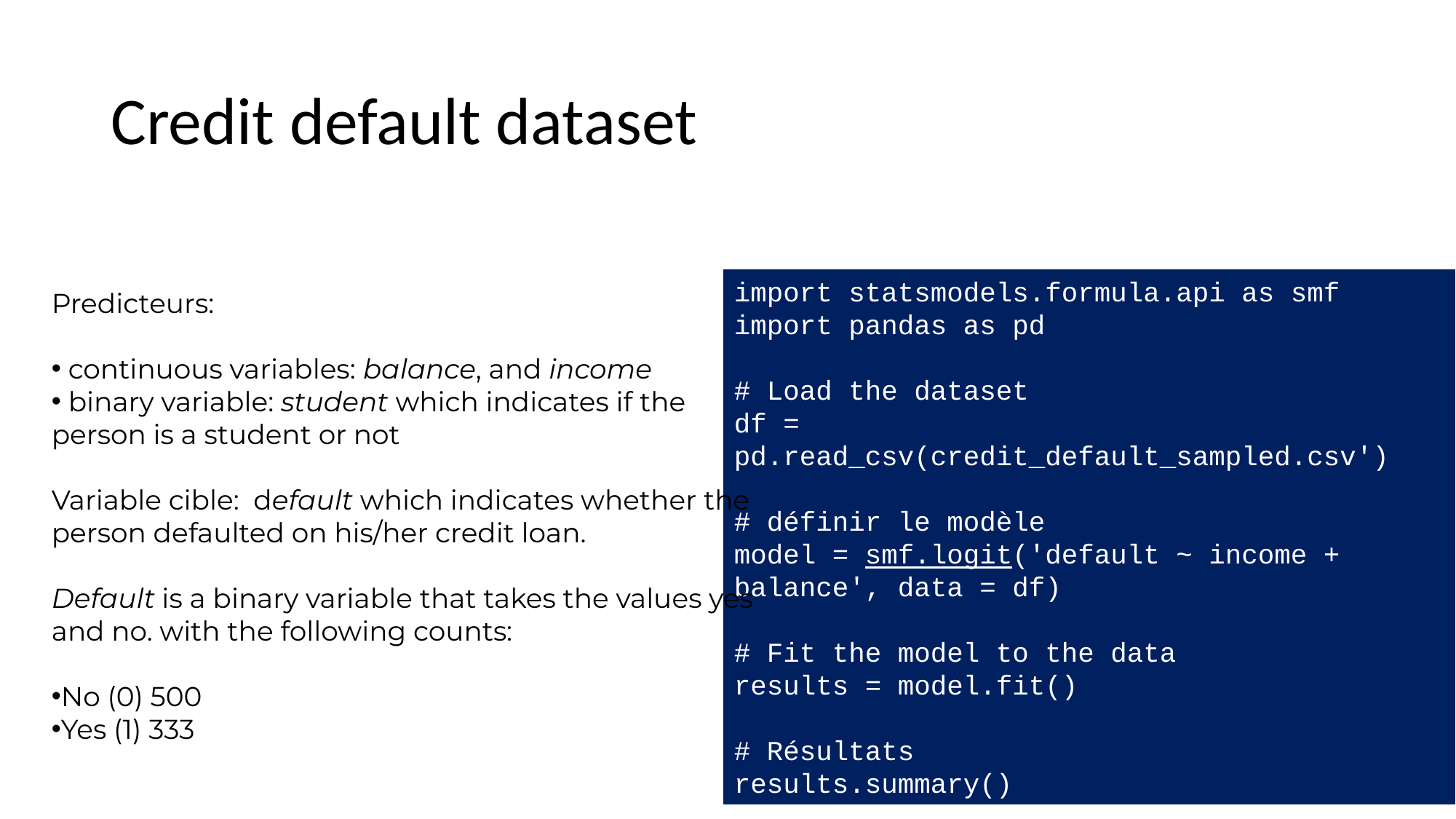

# Credit default dataset
import statsmodels.formula.api as smf
import pandas as pd

# Load the dataset
df = pd.read_csv(credit_default_sampled.csv')

# définir le modèle
model = smf.logit('default ~ income + balance', data = df)

# Fit the model to the data
results = model.fit()

# Résultats
results.summary()
Predicteurs:

 continuous variables: balance, and income
 binary variable: student which indicates if the person is a student or not

Variable cible:  default which indicates whether the person defaulted on his/her credit loan.

Default is a binary variable that takes the values yes and no. with the following counts:

No (0) 500
Yes (1) 333